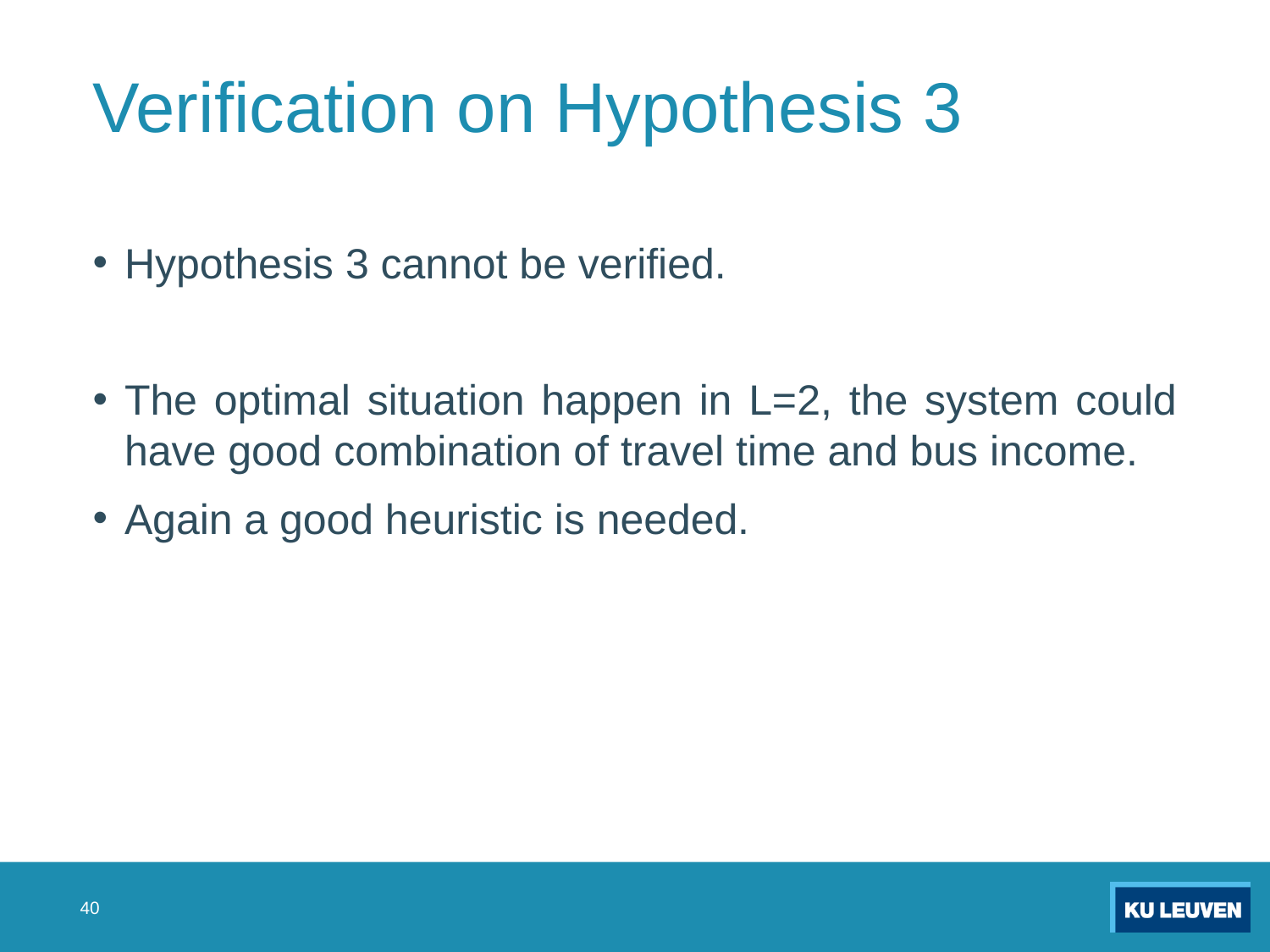

# Verification on Hypothesis 3
Hypothesis 3 cannot be verified.

The optimal situation happen in L=2, the system could have good combination of travel time and bus income.
Again a good heuristic is needed.

40